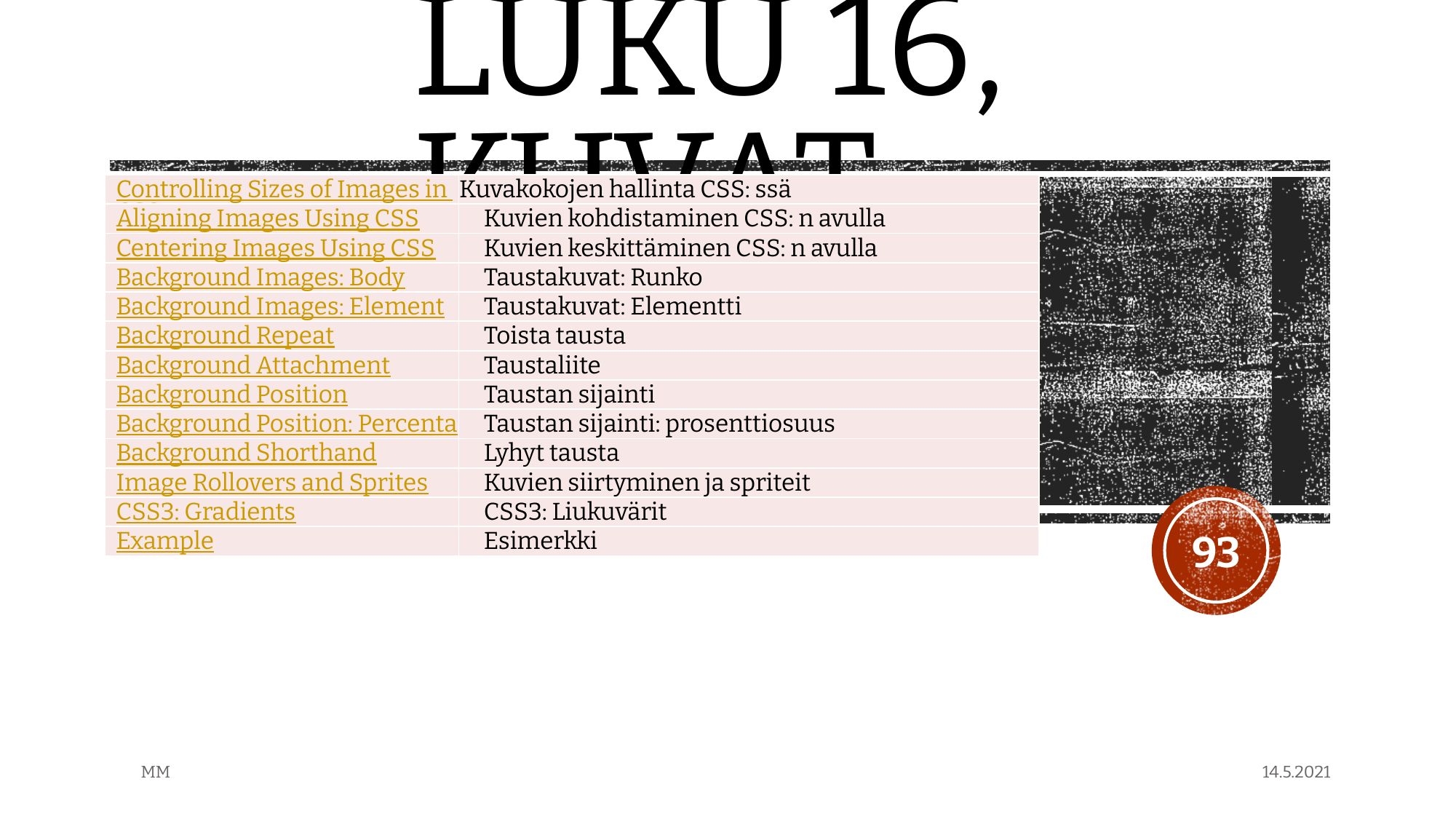

# luku 16, kuvat
| Controlling Sizes of Images in CSS | Kuvakokojen hallinta CSS: ssä |
| --- | --- |
| Aligning Images Using CSS | Kuvien kohdistaminen CSS: n avulla |
| Centering Images Using CSS | Kuvien keskittäminen CSS: n avulla |
| Background Images: Body | Taustakuvat: Runko |
| Background Images: Element | Taustakuvat: Elementti |
| Background Repeat | Toista tausta |
| Background Attachment | Taustaliite |
| Background Position | Taustan sijainti |
| Background Position: Percentage | Taustan sijainti: prosenttiosuus |
| Background Shorthand | Lyhyt tausta |
| Image Rollovers and Sprites | Kuvien siirtyminen ja spriteit |
| CSS3: Gradients | CSS3: Liukuvärit |
| Example | Esimerkki |
93
MM
14.5.2021